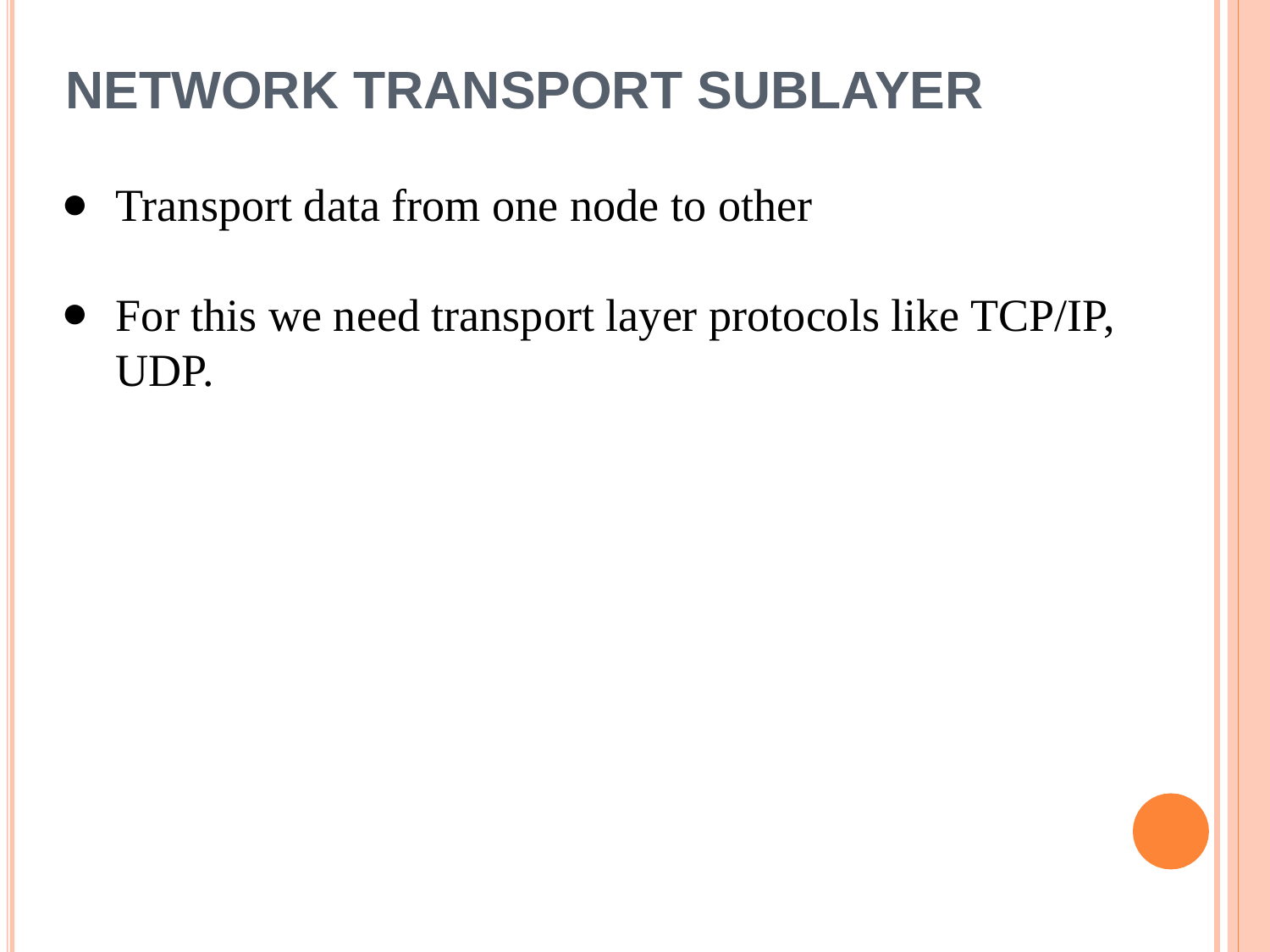

# Network Transport Sublayer
Transport data from one node to other

For this we need transport layer protocols like TCP/IP, UDP.